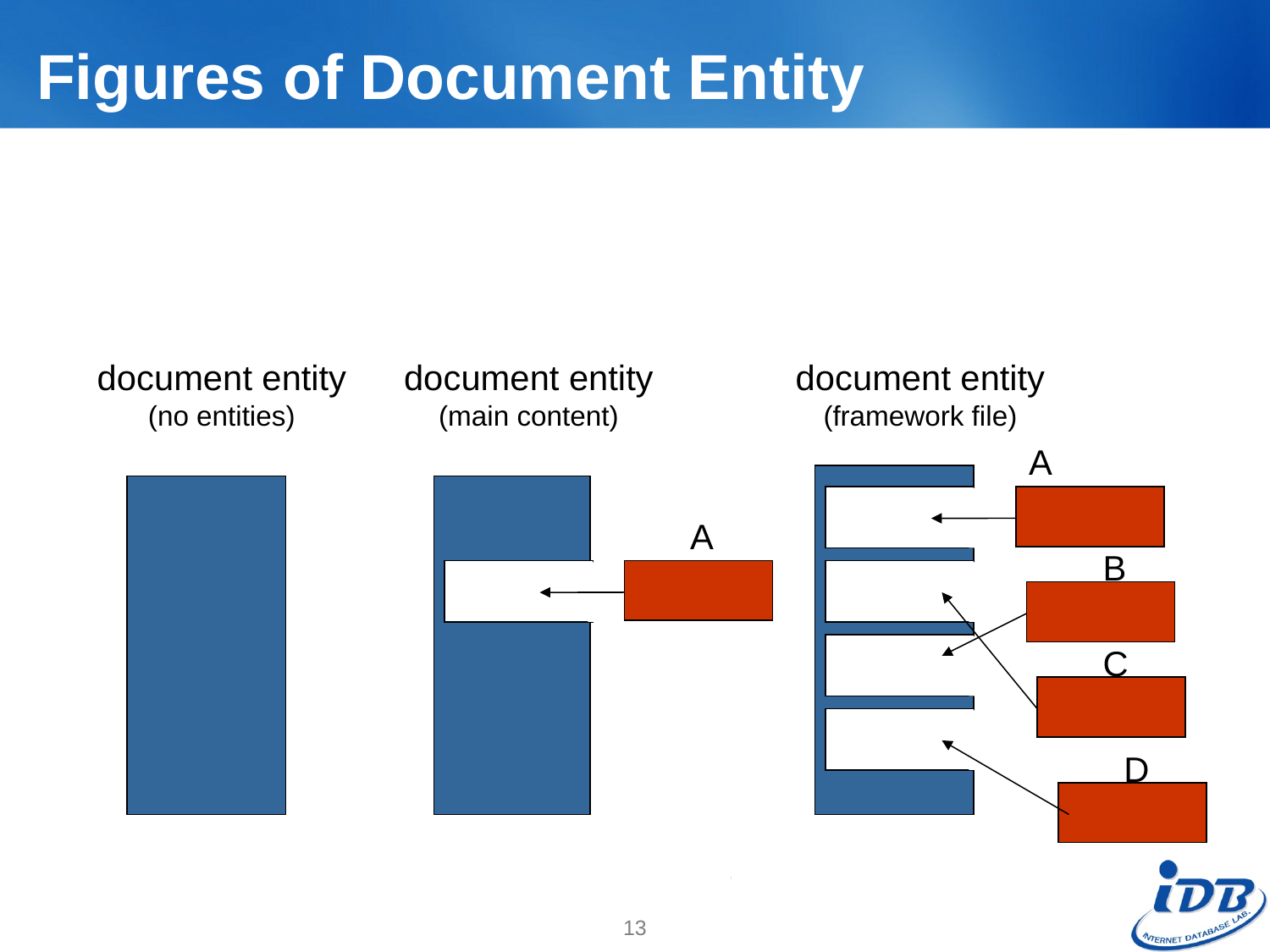

# Figures of Document Entity
document entity
(no entities)
document entity
(main content)
document entity
(framework file)
A

A

B

C

D

13